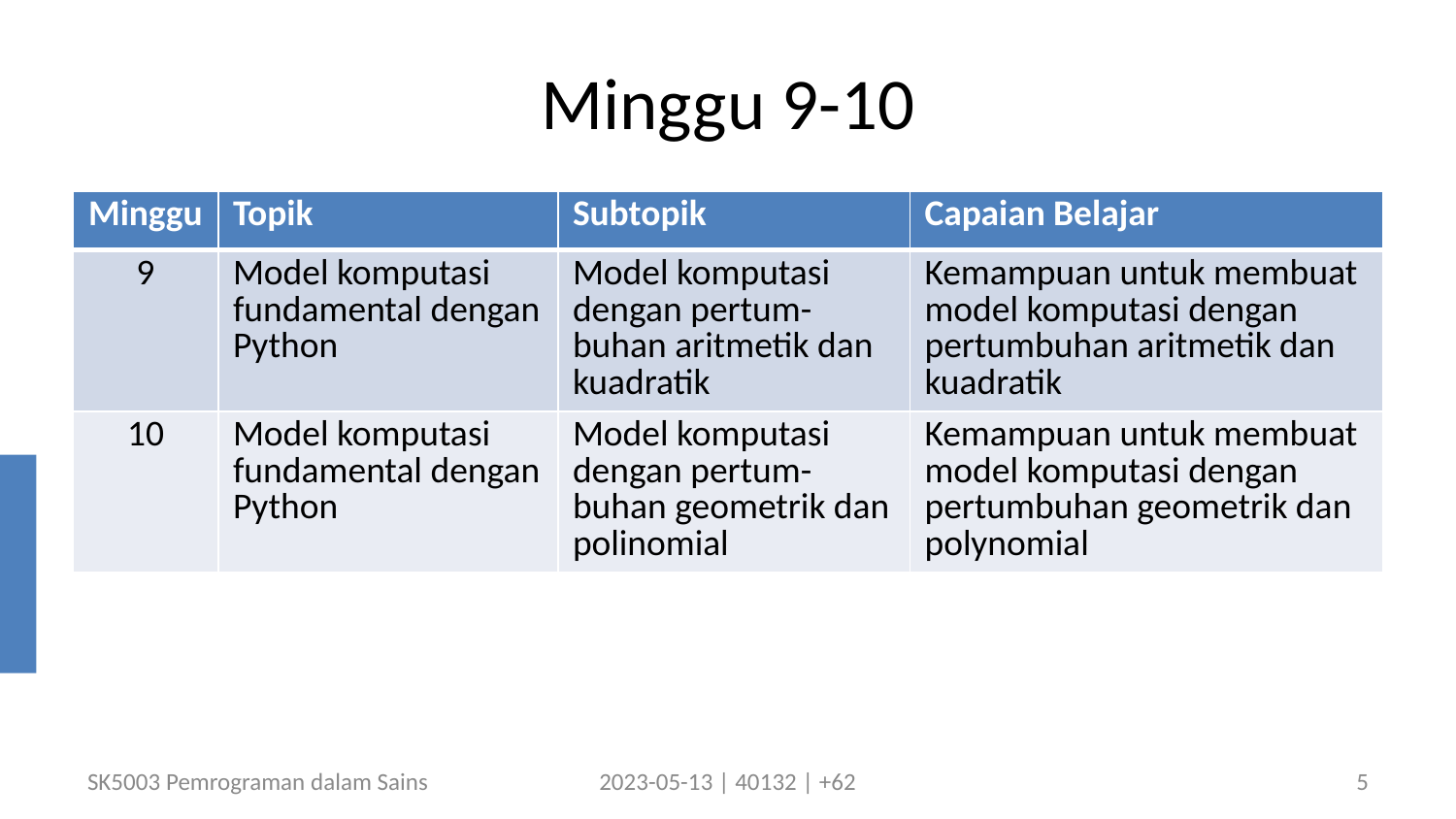

# Minggu 9-10
| Minggu | Topik | Subtopik | Capaian Belajar |
| --- | --- | --- | --- |
| 9 | Model komputasi fundamental dengan Python | Model komputasi dengan pertum-buhan aritmetik dan kuadratik | Kemampuan untuk membuat model komputasi dengan pertumbuhan aritmetik dan kuadratik |
| 10 | Model komputasi fundamental dengan Python | Model komputasi dengan pertum-buhan geometrik dan polinomial | Kemampuan untuk membuat model komputasi dengan pertumbuhan geometrik dan polynomial |
SK5003 Pemrograman dalam Sains
2023-05-13 | 40132 | +62
5